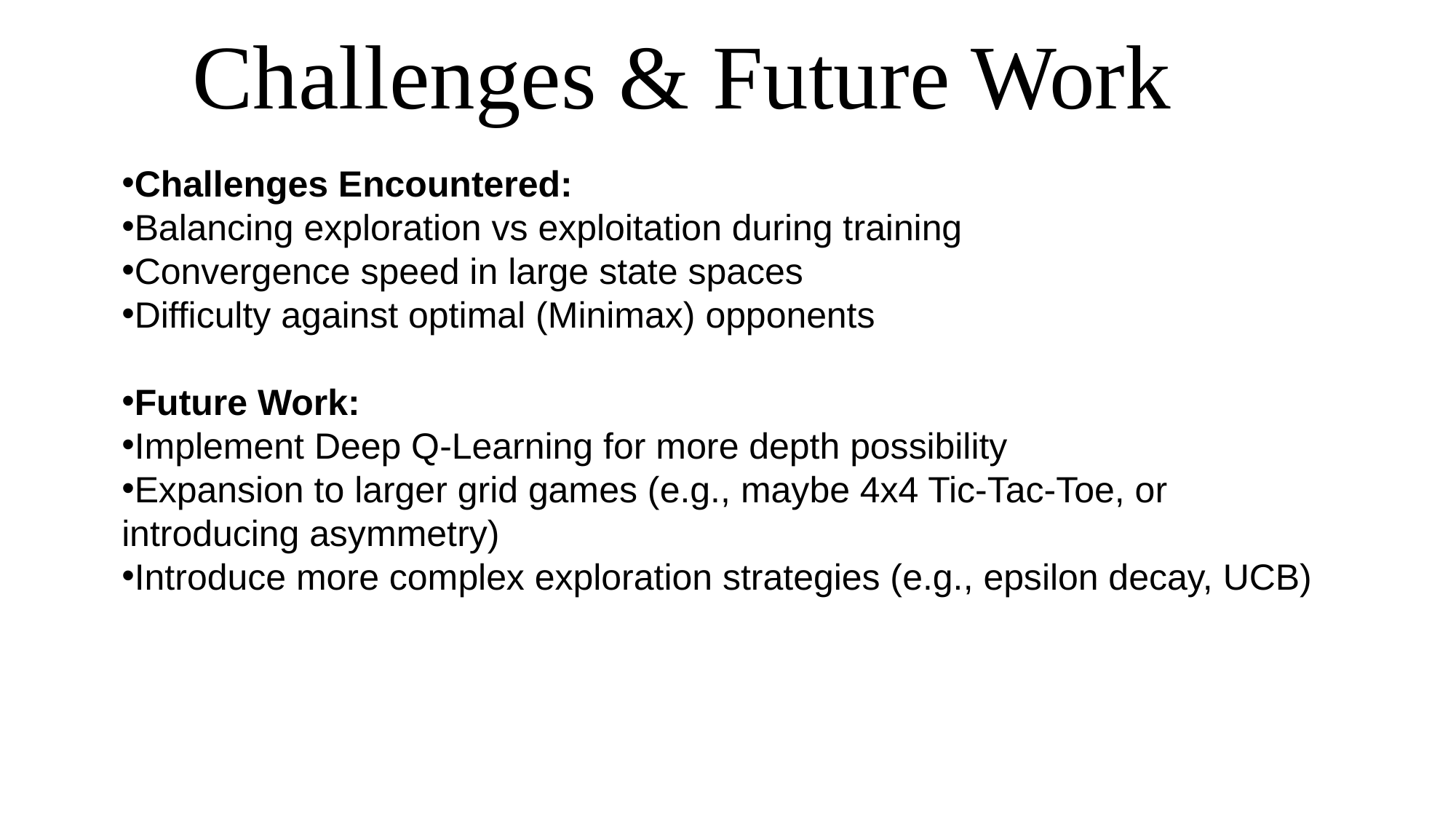

# Challenges & Future Work
Challenges Encountered:
Balancing exploration vs exploitation during training
Convergence speed in large state spaces
Difficulty against optimal (Minimax) opponents

Future Work:
Implement Deep Q-Learning for more depth possibility
Expansion to larger grid games (e.g., maybe 4x4 Tic-Tac-Toe, or introducing asymmetry)
Introduce more complex exploration strategies (e.g., epsilon decay, UCB)